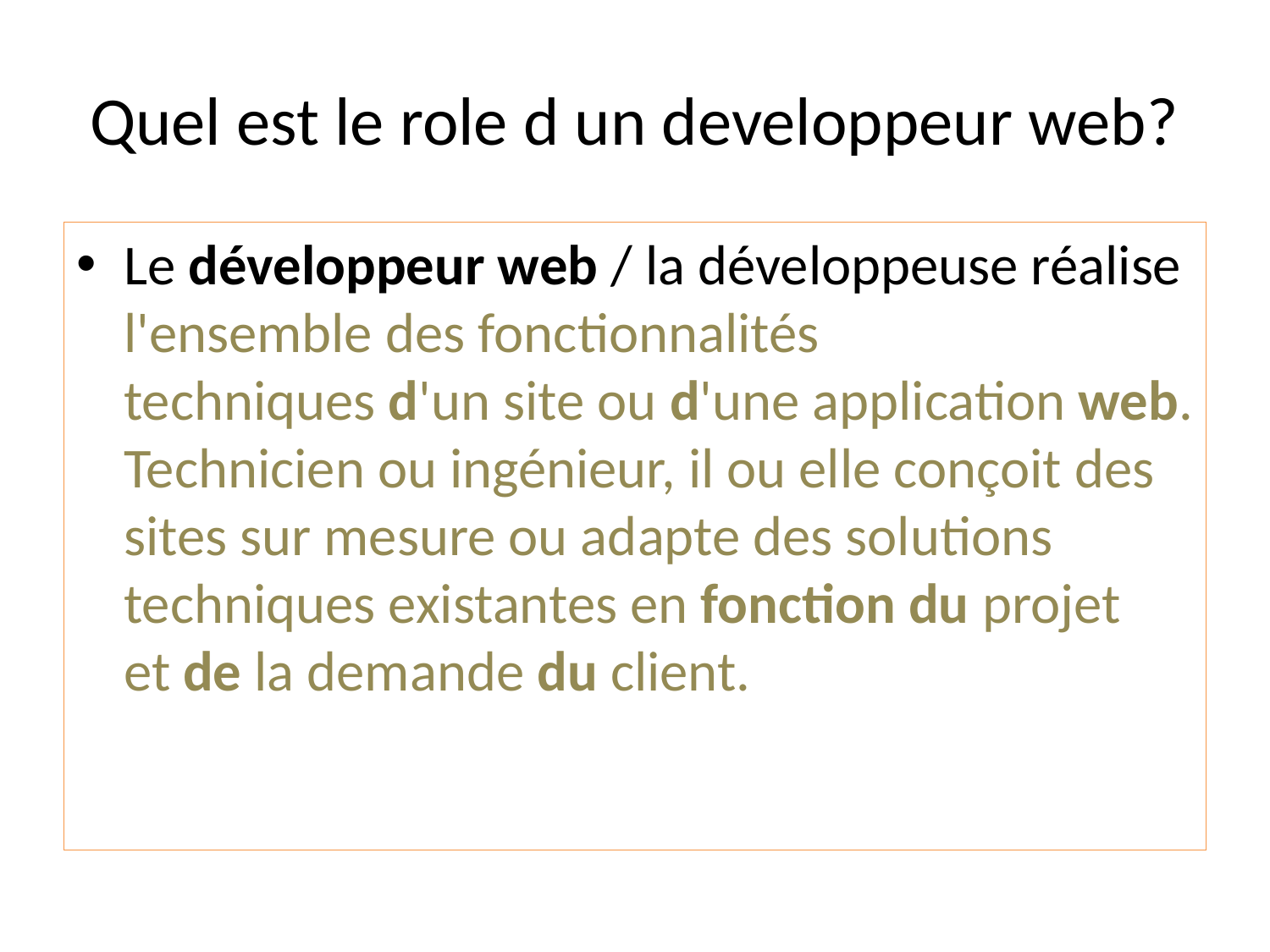

# Quel est le role d un developpeur web?
Le développeur web / la développeuse réalise l'ensemble des fonctionnalités techniques d'un site ou d'une application web. Technicien ou ingénieur, il ou elle conçoit des sites sur mesure ou adapte des solutions techniques existantes en fonction du projet et de la demande du client.